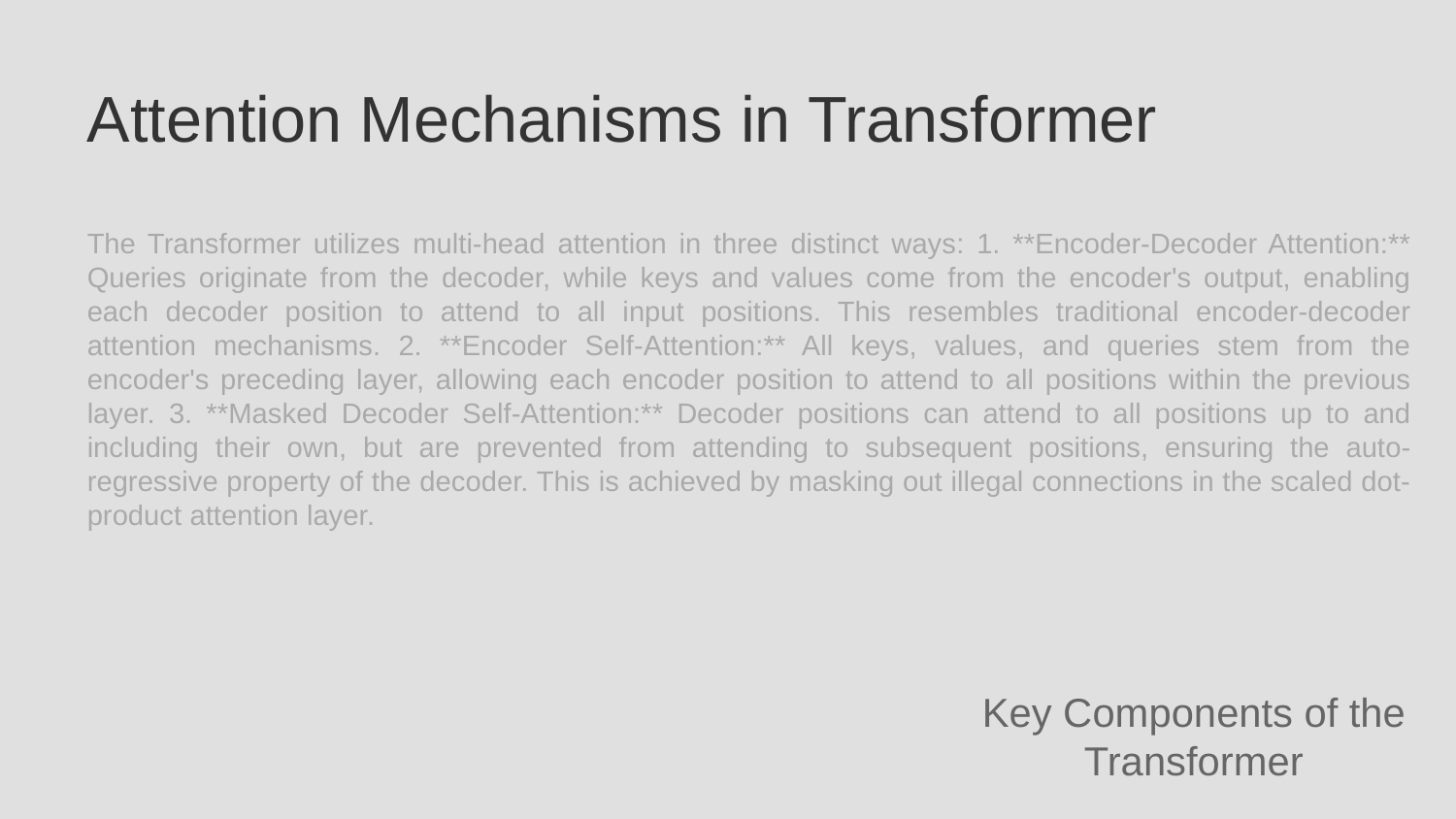

Attention Mechanisms in Transformer
The Transformer utilizes multi-head attention in three distinct ways: 1. **Encoder-Decoder Attention:** Queries originate from the decoder, while keys and values come from the encoder's output, enabling each decoder position to attend to all input positions. This resembles traditional encoder-decoder attention mechanisms. 2. **Encoder Self-Attention:** All keys, values, and queries stem from the encoder's preceding layer, allowing each encoder position to attend to all positions within the previous layer. 3. **Masked Decoder Self-Attention:** Decoder positions can attend to all positions up to and including their own, but are prevented from attending to subsequent positions, ensuring the auto-regressive property of the decoder. This is achieved by masking out illegal connections in the scaled dot-product attention layer.
Key Components of the Transformer